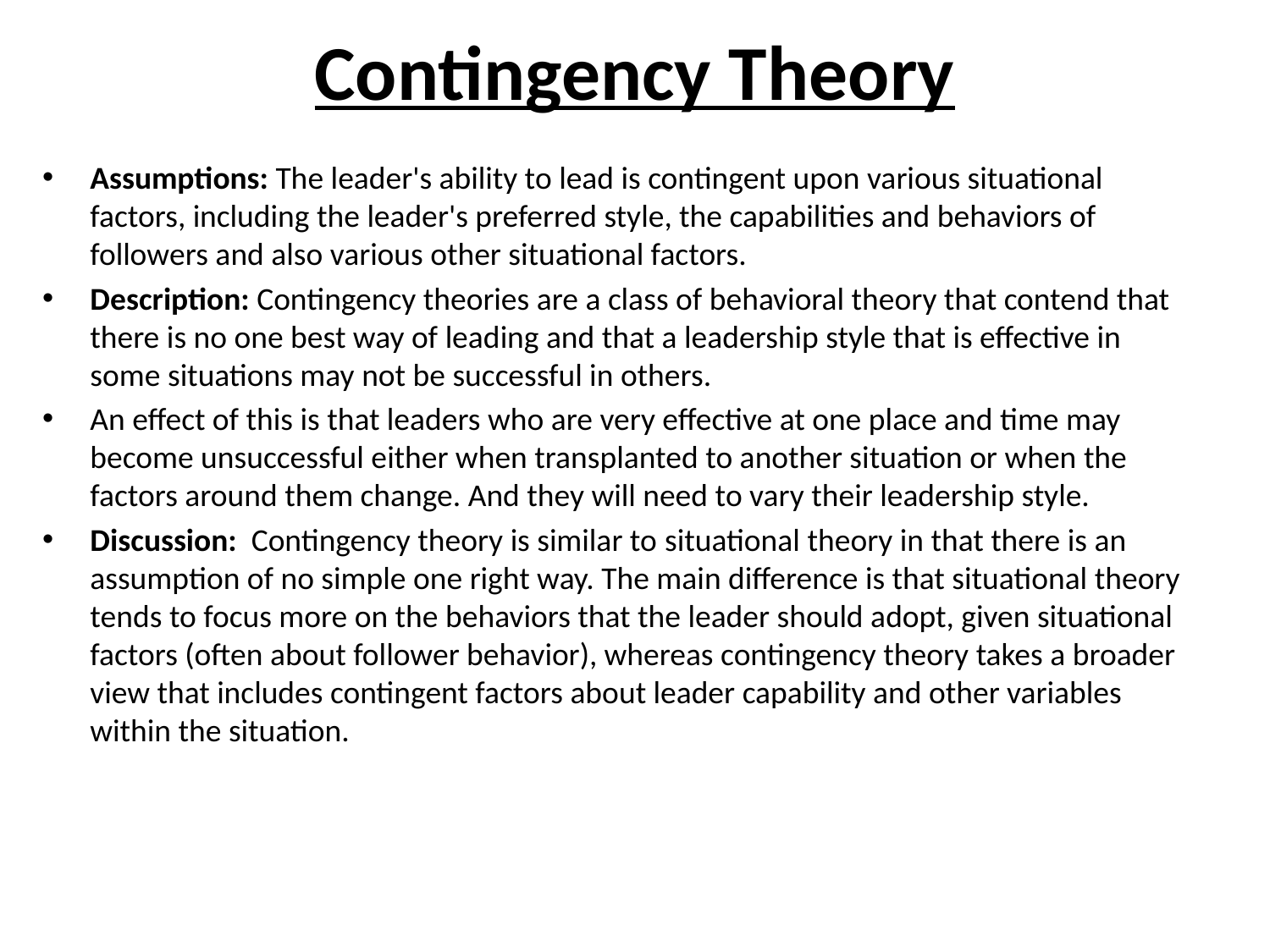

# Contingency Theory
Assumptions: The leader's ability to lead is contingent upon various situational factors, including the leader's preferred style, the capabilities and behaviors of followers and also various other situational factors.
Description: Contingency theories are a class of behavioral theory that contend that there is no one best way of leading and that a leadership style that is effective in some situations may not be successful in others.
An effect of this is that leaders who are very effective at one place and time may become unsuccessful either when transplanted to another situation or when the factors around them change. And they will need to vary their leadership style.
Discussion:  Contingency theory is similar to situational theory in that there is an assumption of no simple one right way. The main difference is that situational theory tends to focus more on the behaviors that the leader should adopt, given situational factors (often about follower behavior), whereas contingency theory takes a broader view that includes contingent factors about leader capability and other variables within the situation.